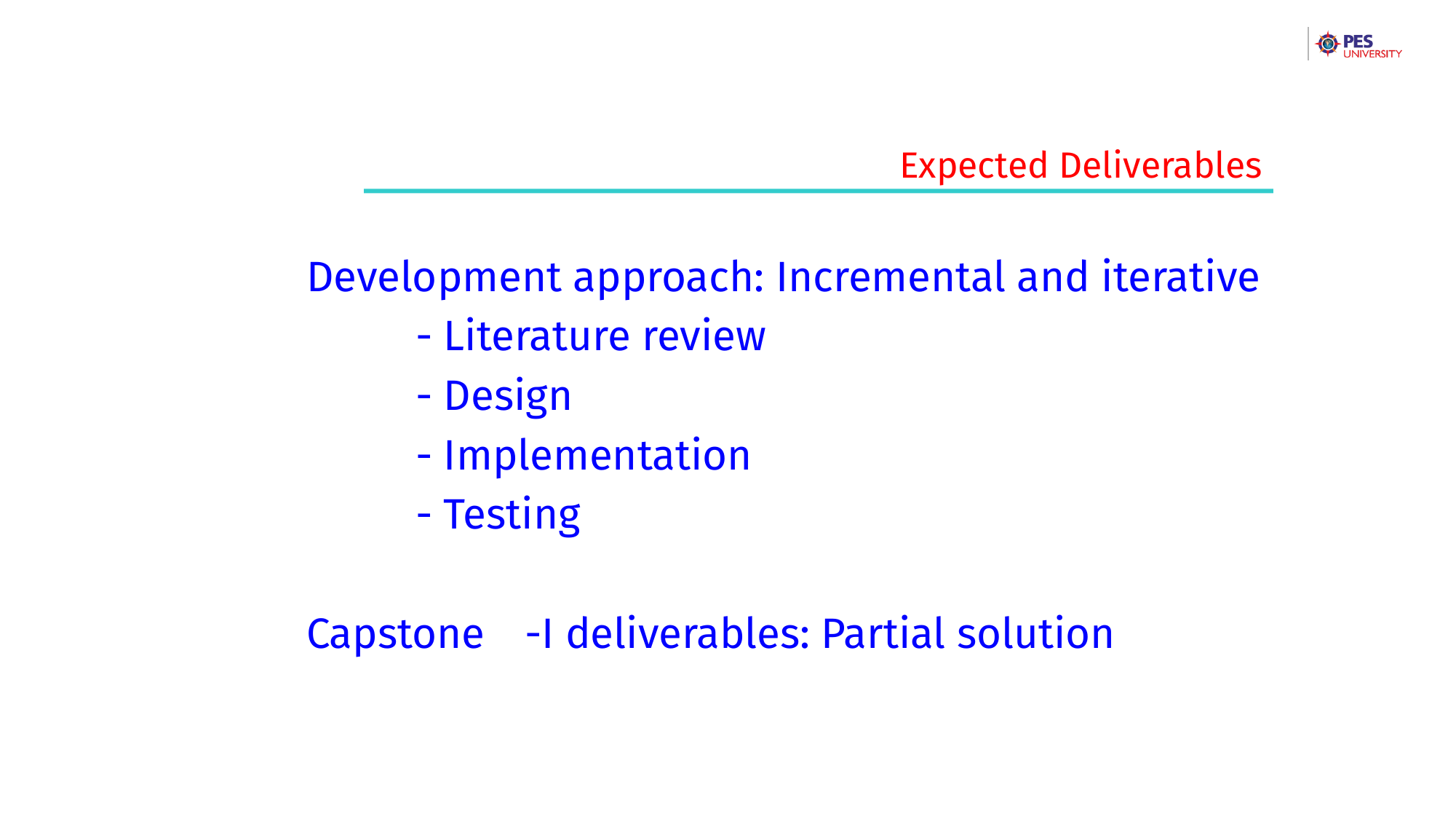

Expected Deliverables

Development approach: Incremental and iterative
	- Literature review
	- Design
	- Implementation
	- Testing

Capstone	-I deliverables: Partial solution